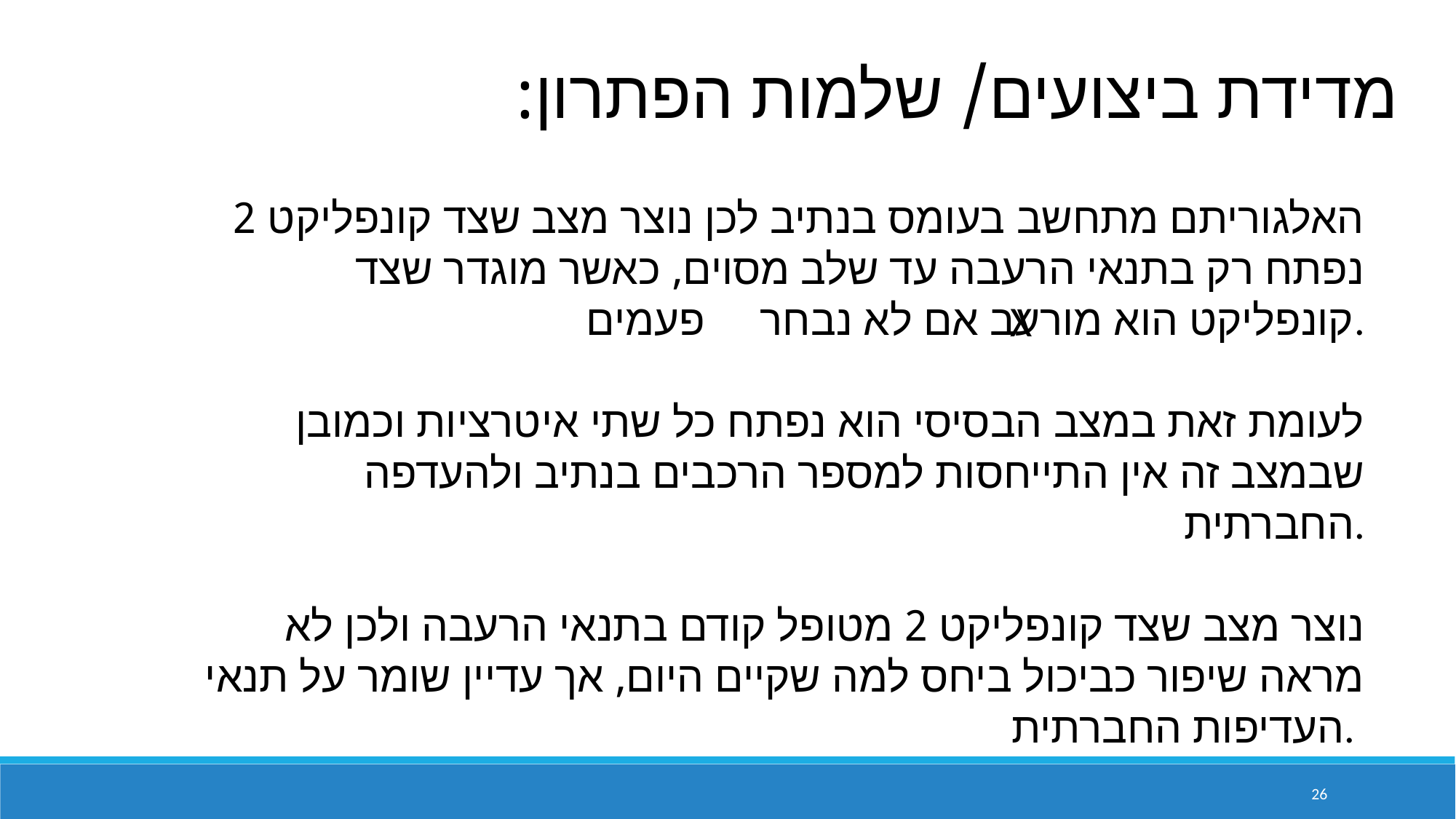

מדידת ביצועים/ שלמות הפתרון:
האלגוריתם מתחשב בעומס בנתיב לכן נוצר מצב שצד קונפליקט 2 נפתח רק בתנאי הרעבה עד שלב מסוים, כאשר מוגדר שצד קונפליקט הוא מורעב אם לא נבחר     פעמים.

לעומת זאת במצב הבסיסי הוא נפתח כל שתי איטרציות וכמובן שבמצב זה אין התייחסות למספר הרכבים בנתיב ולהעדפה החברתית.

נוצר מצב שצד קונפליקט 2 מטופל קודם בתנאי הרעבה ולכן לא מראה שיפור כביכול ביחס למה שקיים היום, אך עדיין שומר על תנאי העדיפות החברתית.
X
26